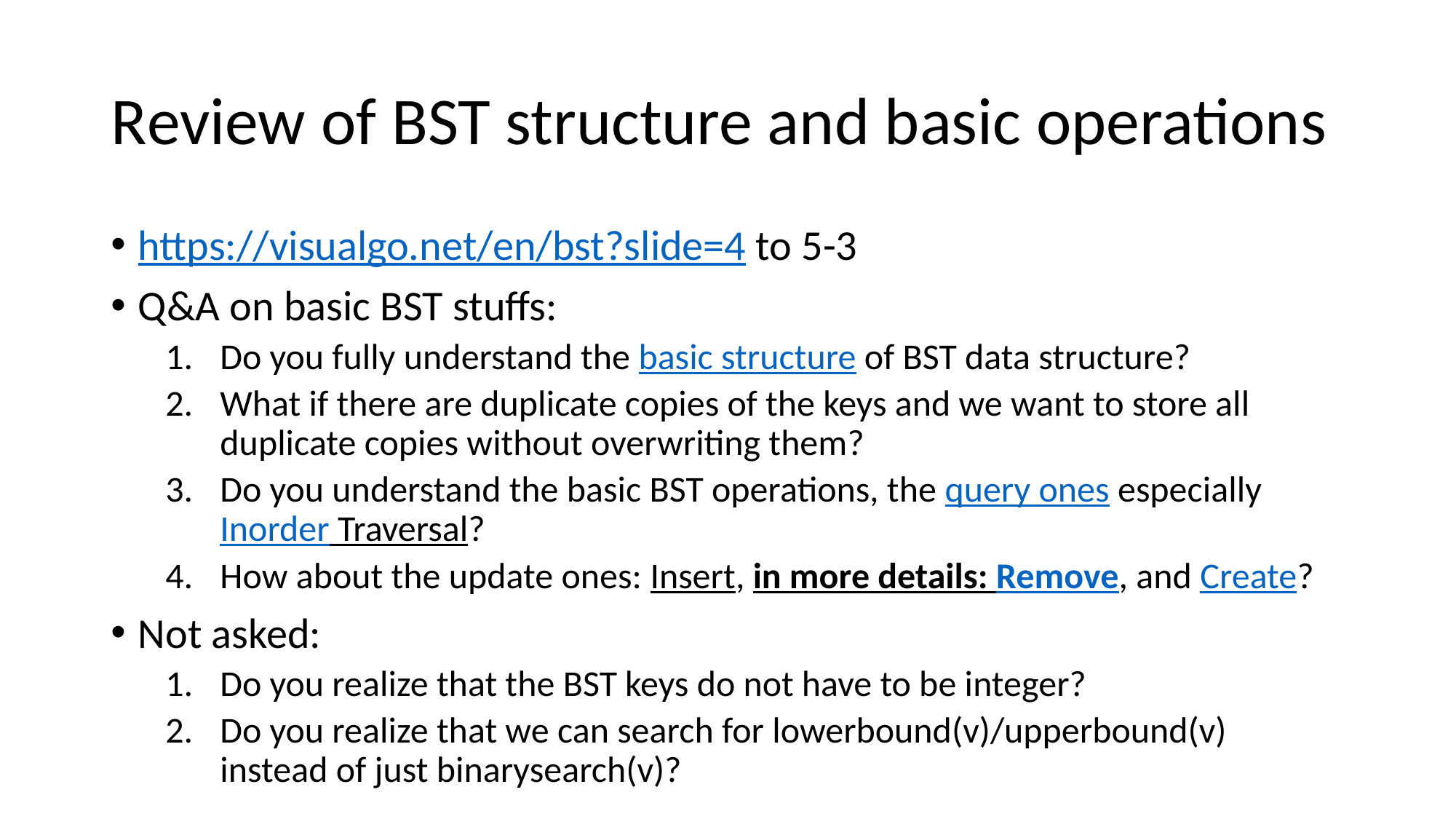

# Review of BST structure and basic operations
https://visualgo.net/en/bst?slide=4 to 5-3
Q&A on basic BST stuffs:
Do you fully understand the basic structure of BST data structure?
What if there are duplicate copies of the keys and we want to store all duplicate copies without overwriting them?
Do you understand the basic BST operations, the query ones especially Inorder Traversal?
How about the update ones: Insert, in more details: Remove, and Create?
Not asked:
Do you realize that the BST keys do not have to be integer?
Do you realize that we can search for lowerbound(v)/upperbound(v)
instead of just binarysearch(v)?